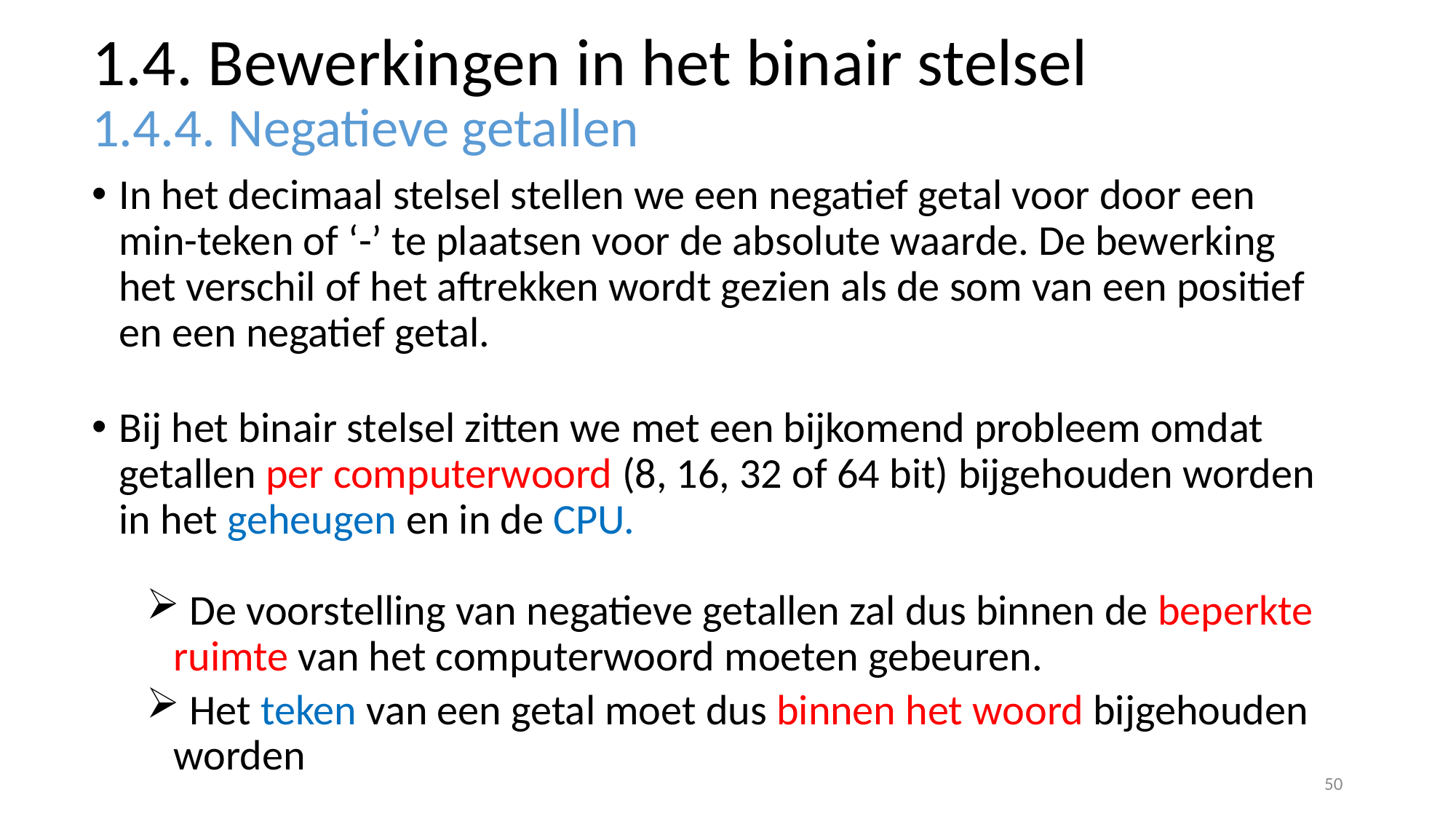

# 1.4. Bewerkingen in het binair stelsel 1.4.4. Negatieve getallen
In het decimaal stelsel stellen we een negatief getal voor door een min-teken of ‘-’ te plaatsen voor de absolute waarde. De bewerking het verschil of het aftrekken wordt gezien als de som van een positief en een negatief getal.

Bij het binair stelsel zitten we met een bijkomend probleem omdat getallen per computerwoord (8, 16, 32 of 64 bit) bijgehouden worden in het geheugen en in de CPU.

 De voorstelling van negatieve getallen zal dus binnen de beperkte ruimte van het computerwoord moeten gebeuren.
 Het teken van een getal moet dus binnen het woord bijgehouden worden

50